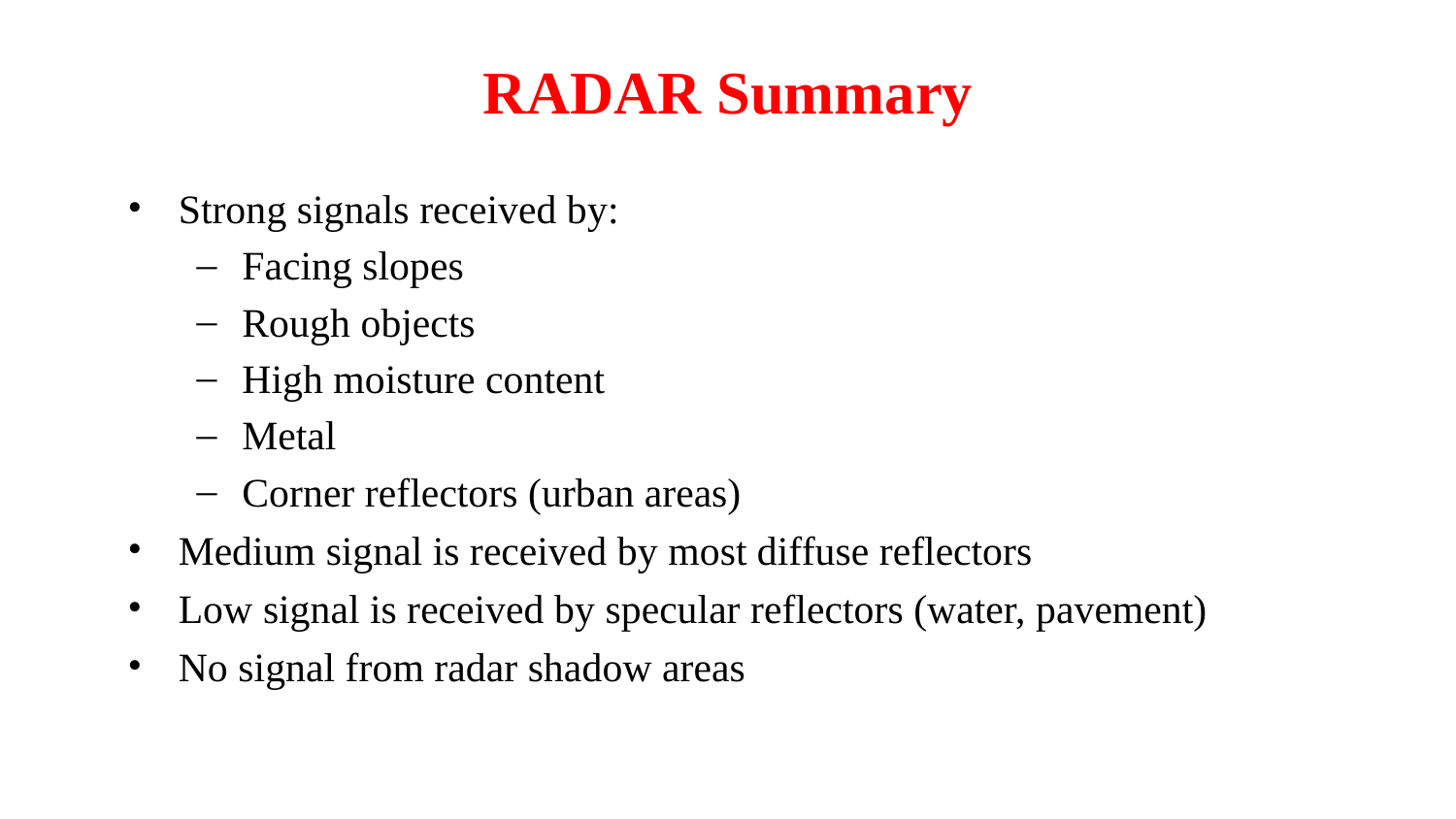

# RADAR Summary
Strong signals received by:
Facing slopes
Rough objects
High moisture content
Metal
Corner reflectors (urban areas)
Medium signal is received by most diffuse reflectors
Low signal is received by specular reflectors (water, pavement)
No signal from radar shadow areas